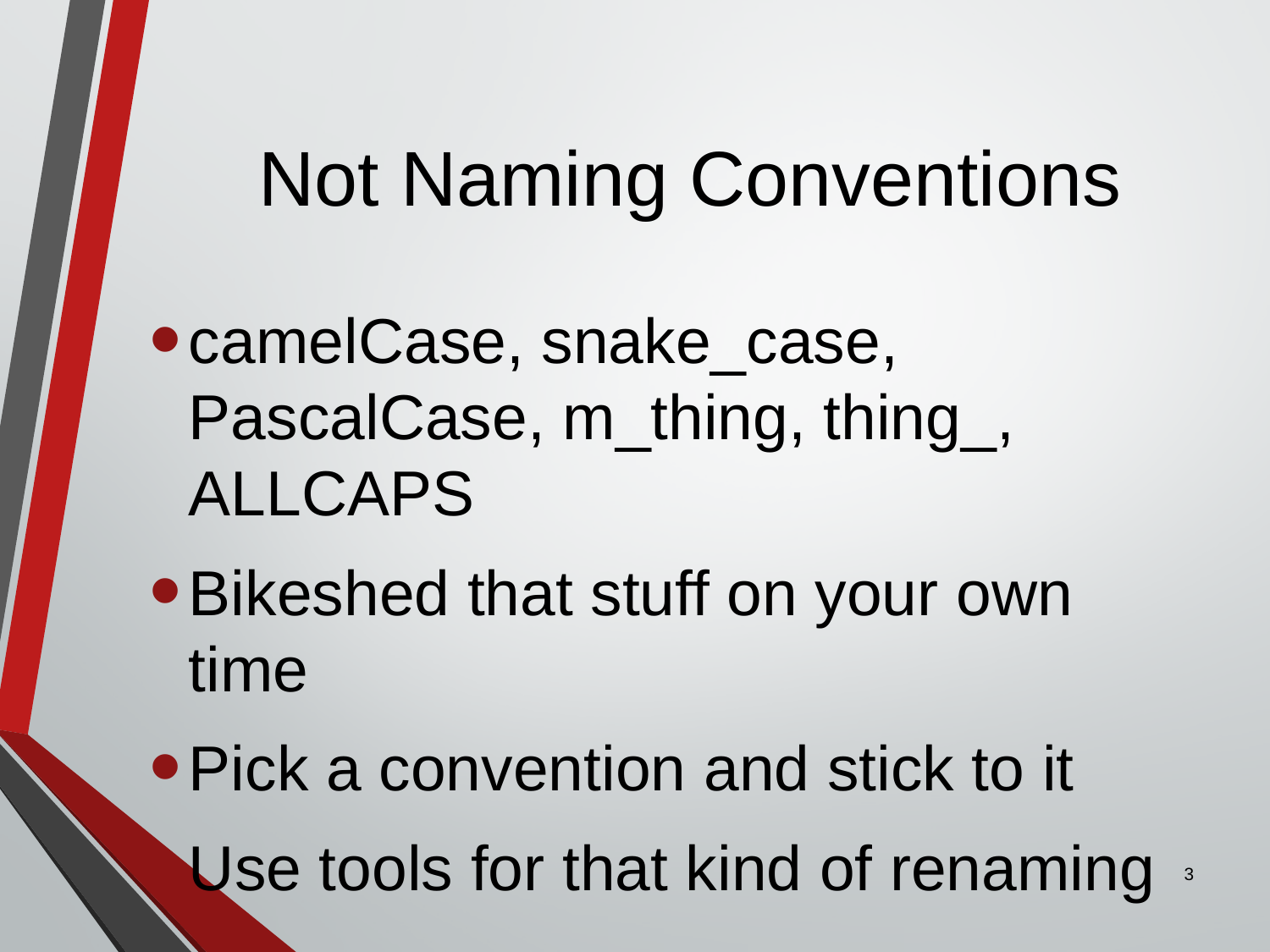

# Not Naming Conventions
camelCase, snake_case, PascalCase, m_thing, thing_, ALLCAPS
Bikeshed that stuff on your own time
Pick a convention and stick to it
Use tools for that kind of renaming
3